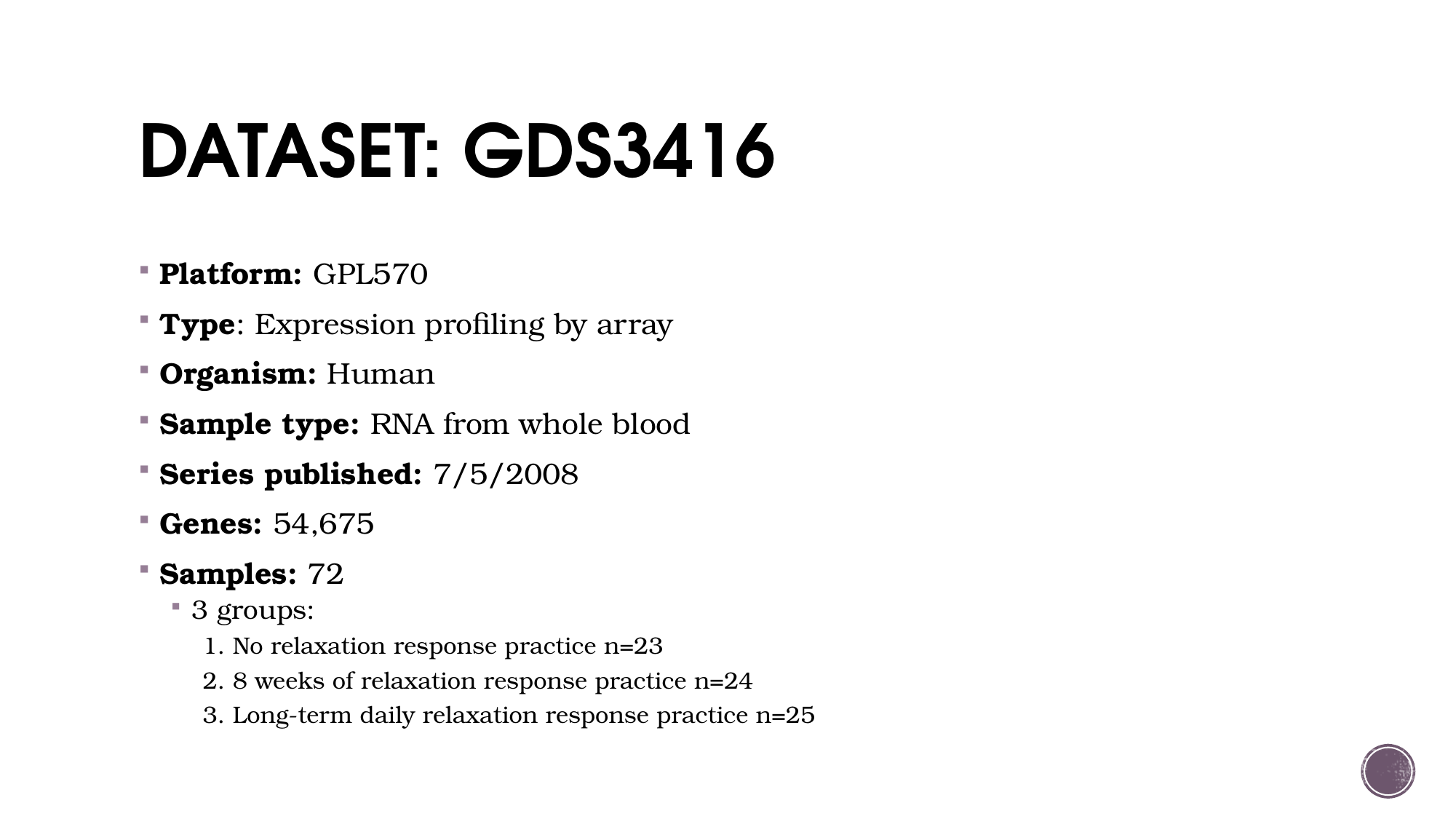

# DATASET: GDS3416
Platform: GPL570
Type: Expression profiling by array
Organism: Human
Sample type: RNA from whole blood
Series published: 7/5/2008
Genes: 54,675
Samples: 72
3 groups:
1. No relaxation response practice n=23
2. 8 weeks of relaxation response practice n=24
3. Long-term daily relaxation response practice n=25